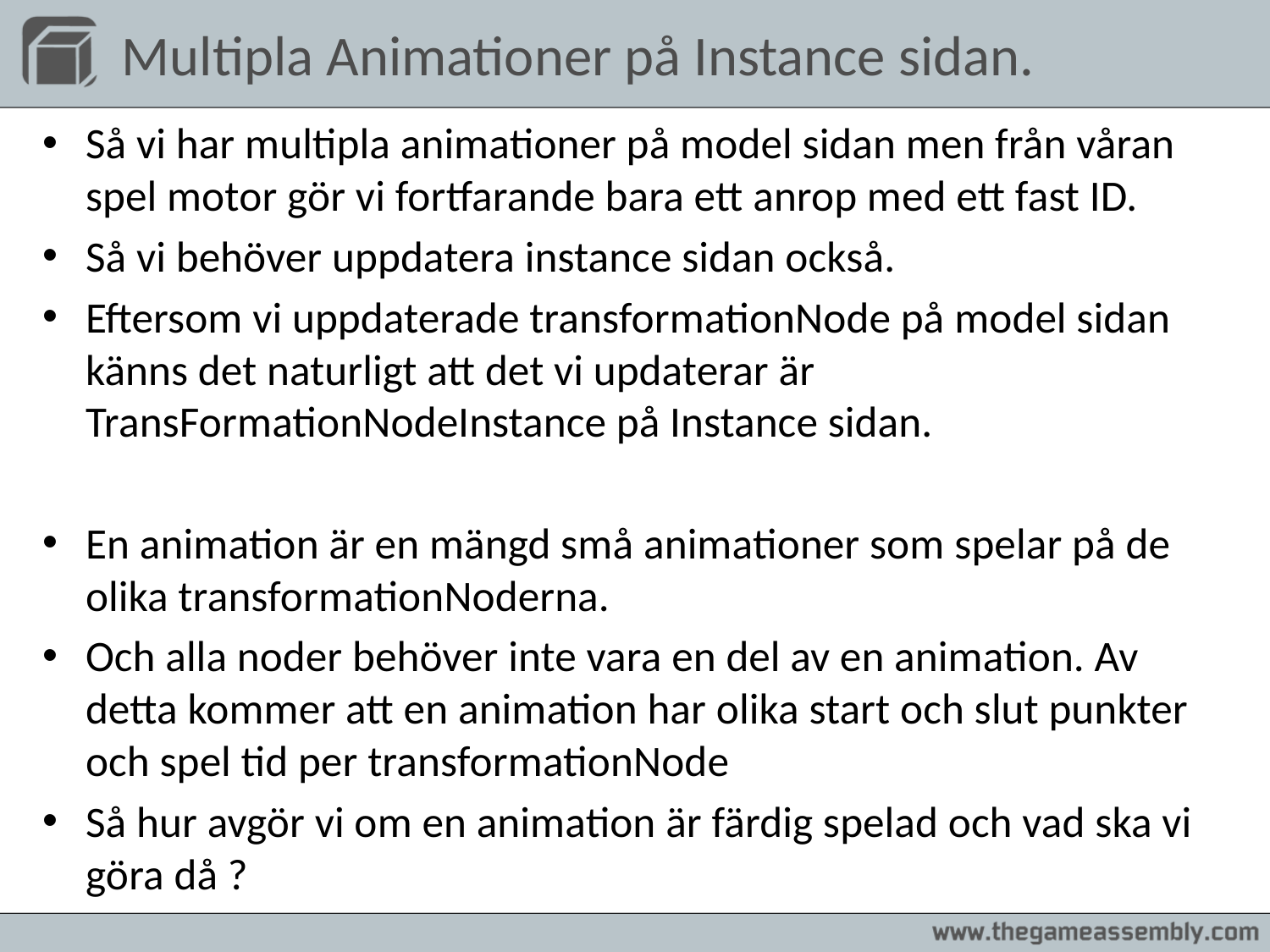

# Multipla Animationer på Instance sidan.
Så vi har multipla animationer på model sidan men från våran spel motor gör vi fortfarande bara ett anrop med ett fast ID.
Så vi behöver uppdatera instance sidan också.
Eftersom vi uppdaterade transformationNode på model sidan känns det naturligt att det vi updaterar är TransFormationNodeInstance på Instance sidan.

En animation är en mängd små animationer som spelar på de olika transformationNoderna.
Och alla noder behöver inte vara en del av en animation. Av detta kommer att en animation har olika start och slut punkter och spel tid per transformationNode
Så hur avgör vi om en animation är färdig spelad och vad ska vi göra då ?